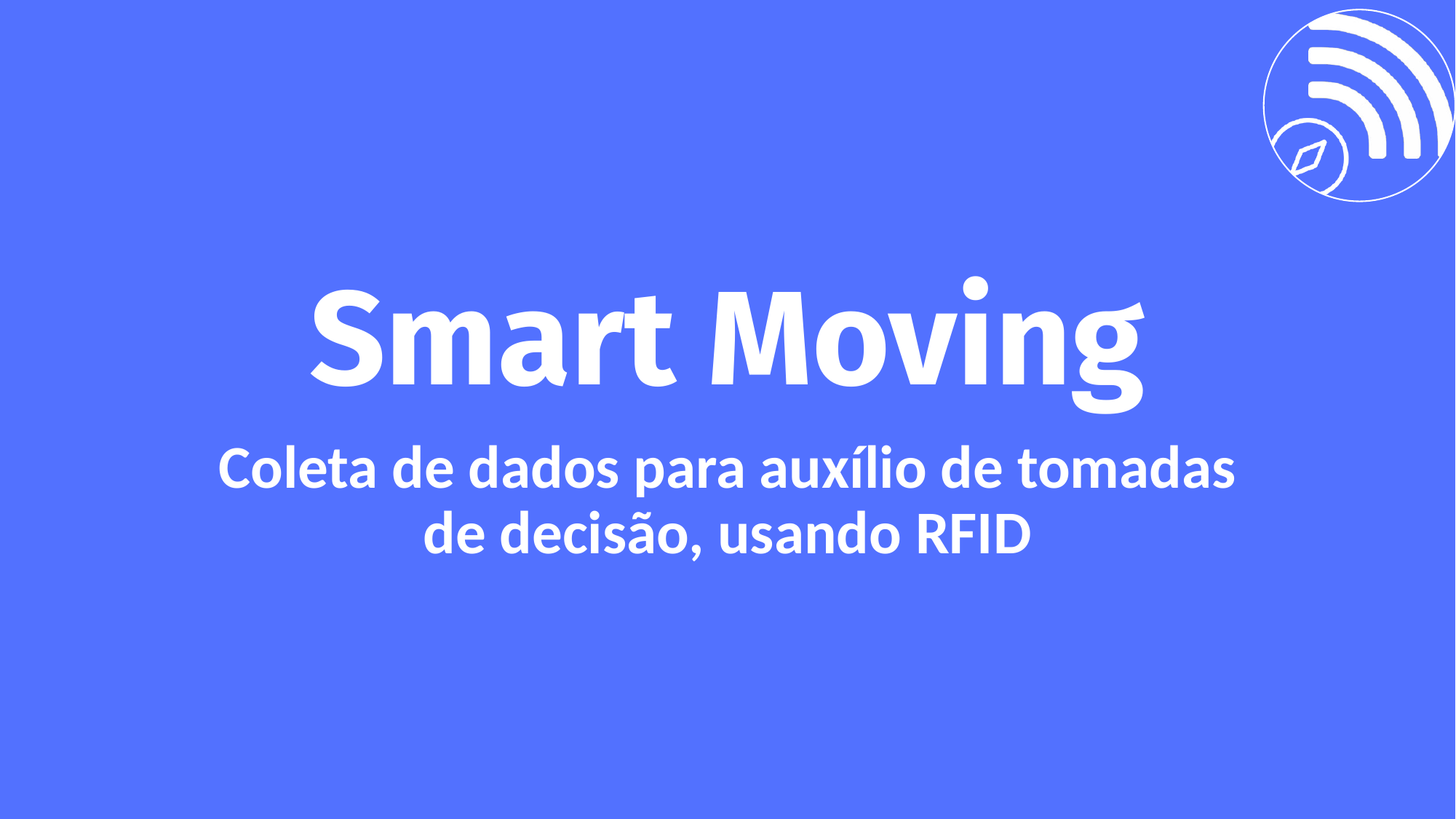

# Smart Moving
Coleta de dados para auxílio de tomadas de decisão, usando RFID